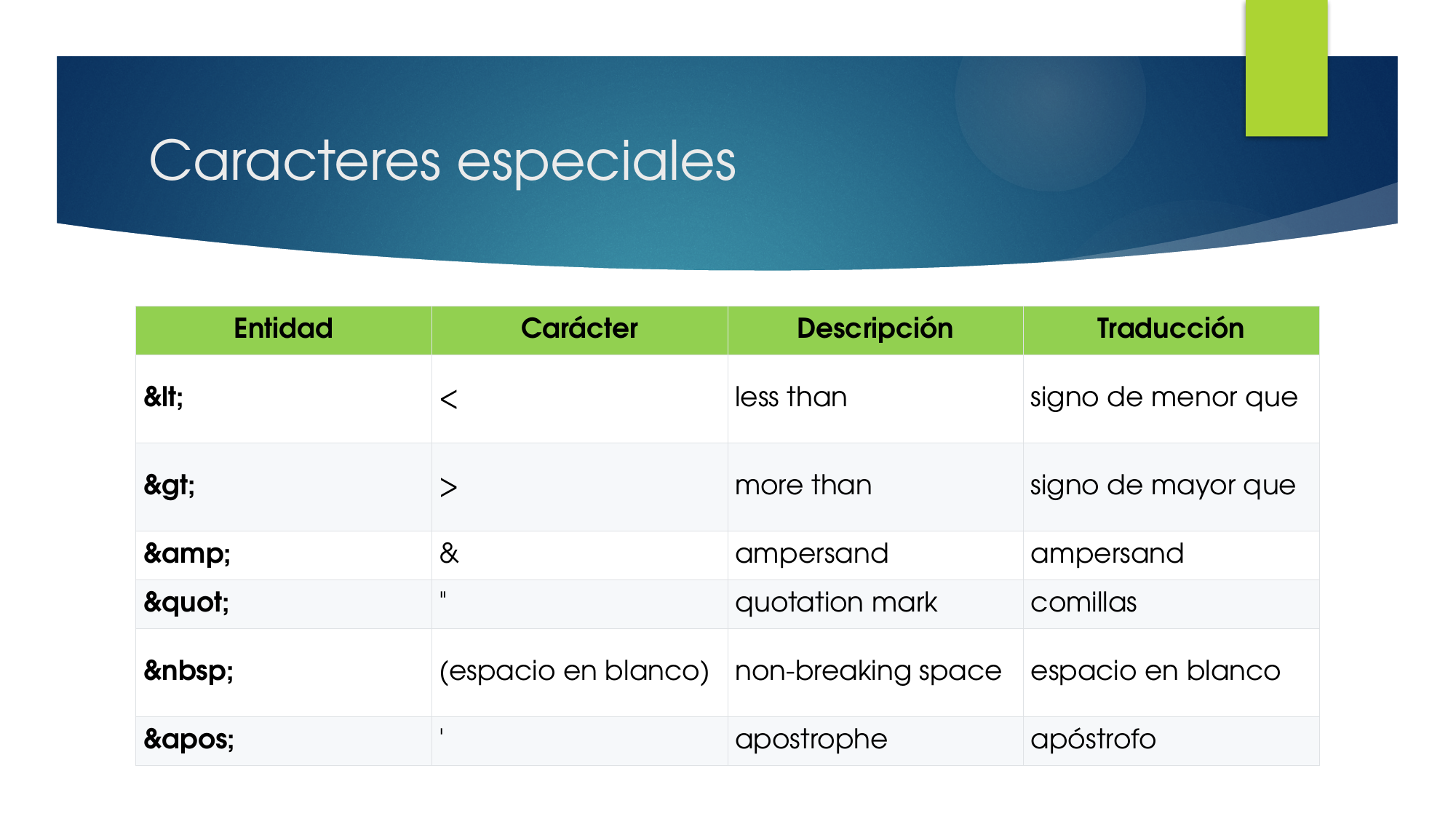

# Caracteres especiales
| Entidad | Carácter | Descripción | Traducción |
| --- | --- | --- | --- |
| &lt; | < | less than | signo de menor que |
| &gt; | > | more than | signo de mayor que |
| &amp; | & | ampersand | ampersand |
| &quot; | " | quotation mark | comillas |
| &nbsp; | (espacio en blanco) | non-breaking space | espacio en blanco |
| &apos; | ' | apostrophe | apóstrofo |